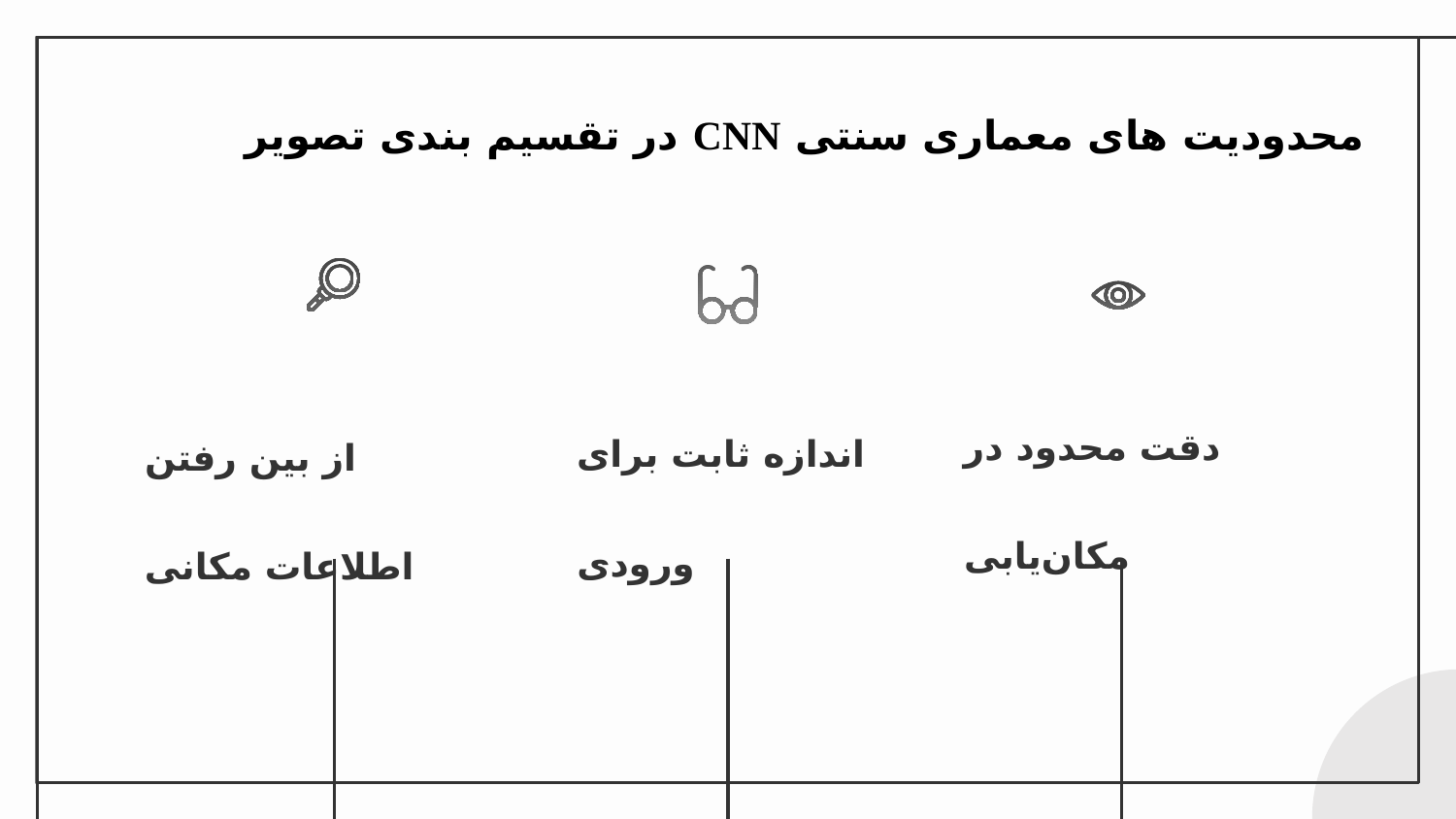

محدودیت های معماری سنتی CNN در تقسیم بندی تصویر

دقت محدود در مکان‌یابی
اندازه ثابت برای ورودی
از بین رفتن اطلاعات مکانی